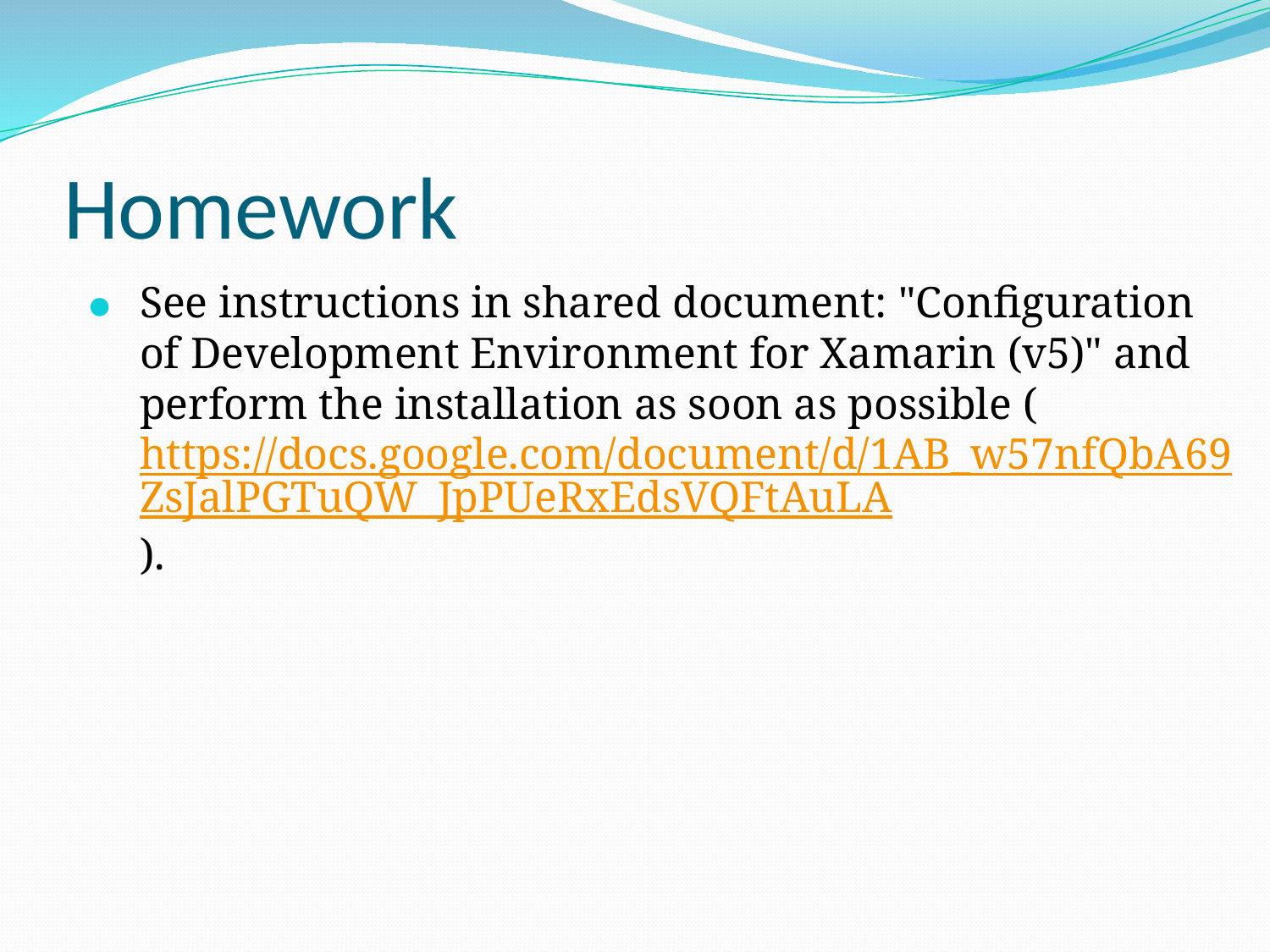

# Homework
See instructions in shared document: "Configuration of Development Environment for Xamarin (v5)" and perform the installation as soon as possible (https://docs.google.com/document/d/1AB_w57nfQbA69ZsJalPGTuQW_JpPUeRxEdsVQFtAuLA).